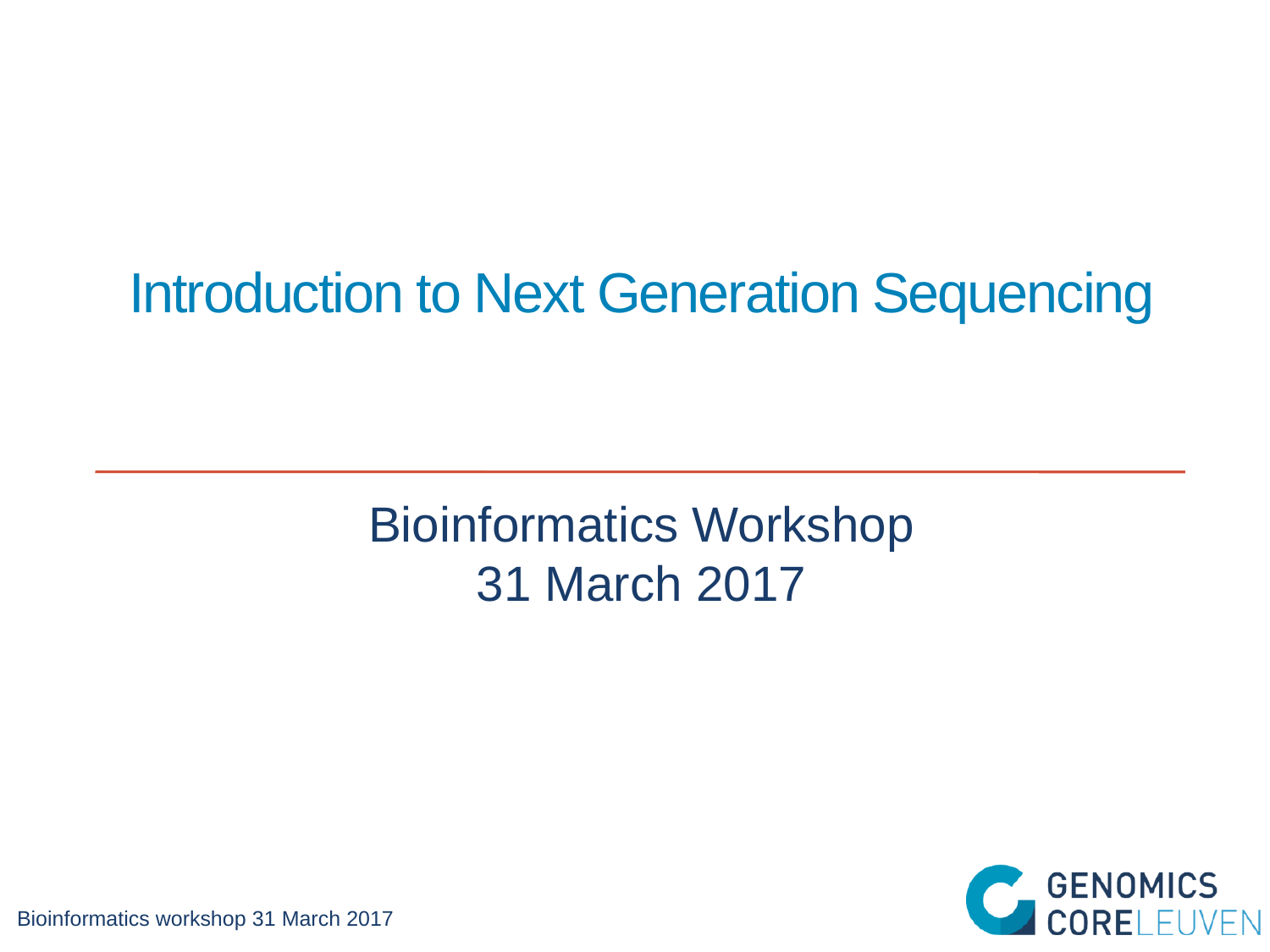

# Introduction to Next Generation Sequencing
Bioinformatics Workshop
31 March 2017